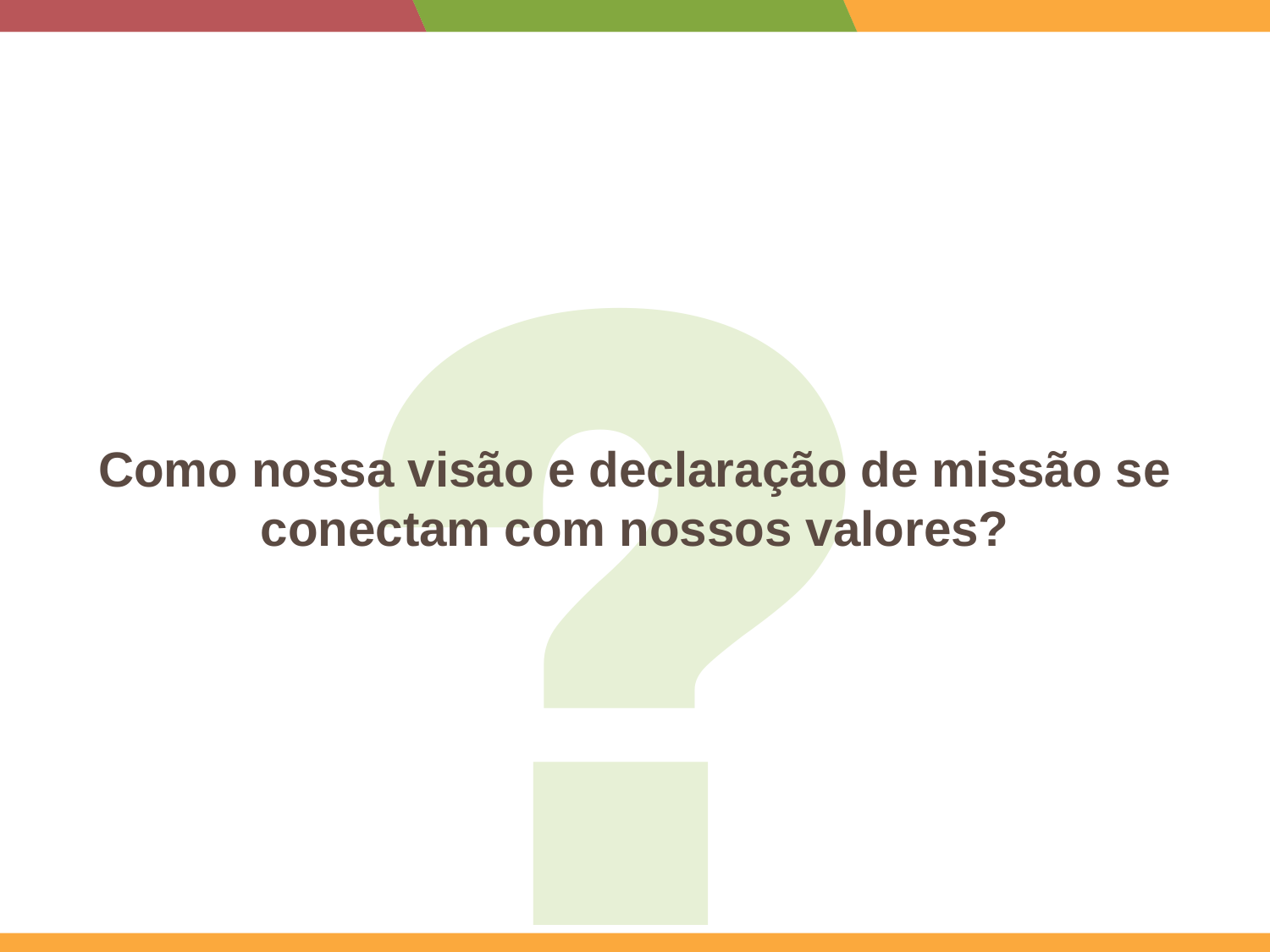

?
Como nossa visão e declaração de missão se conectam com nossos valores?